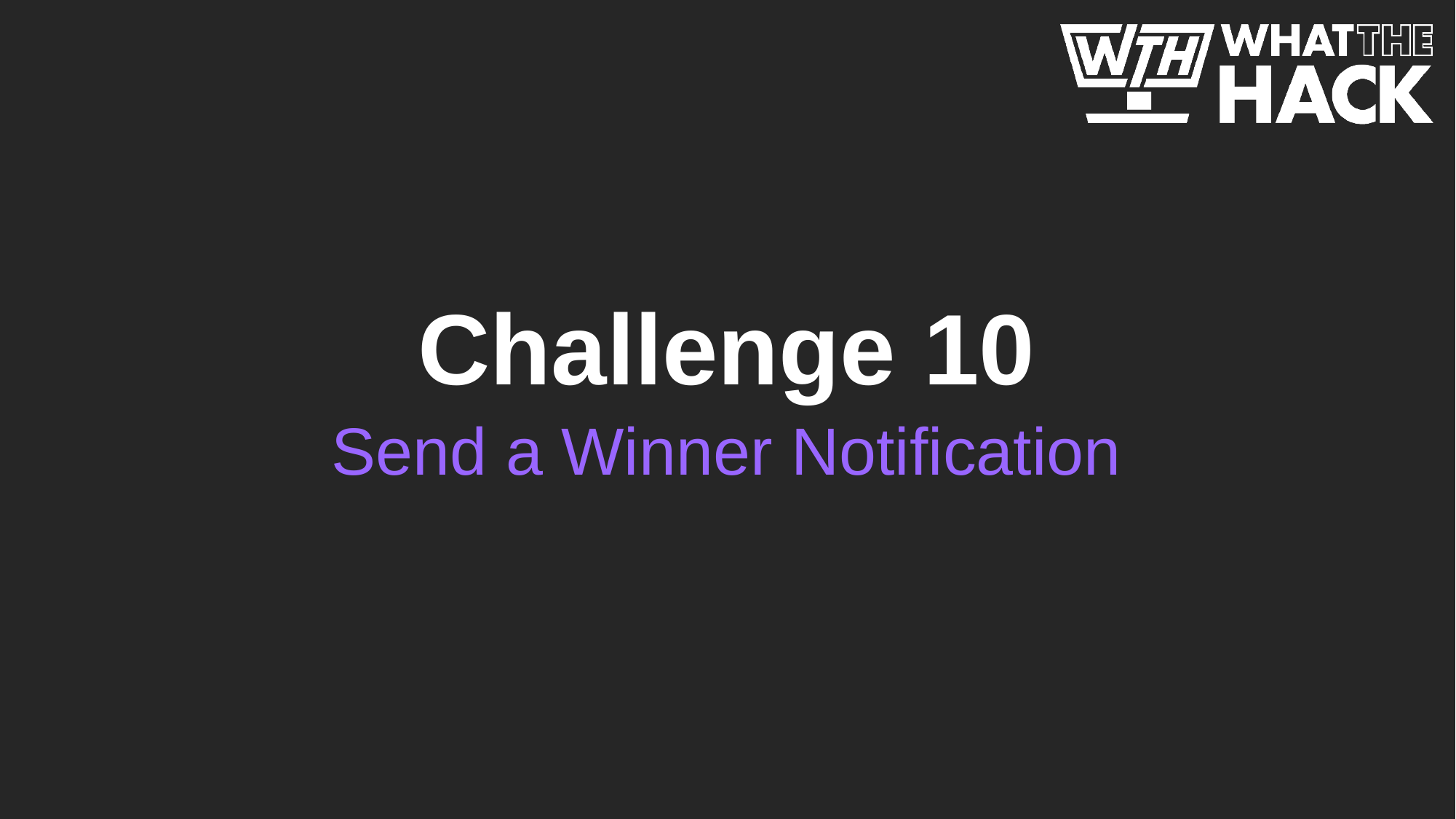

# Challenge 10
Send a Winner Notification